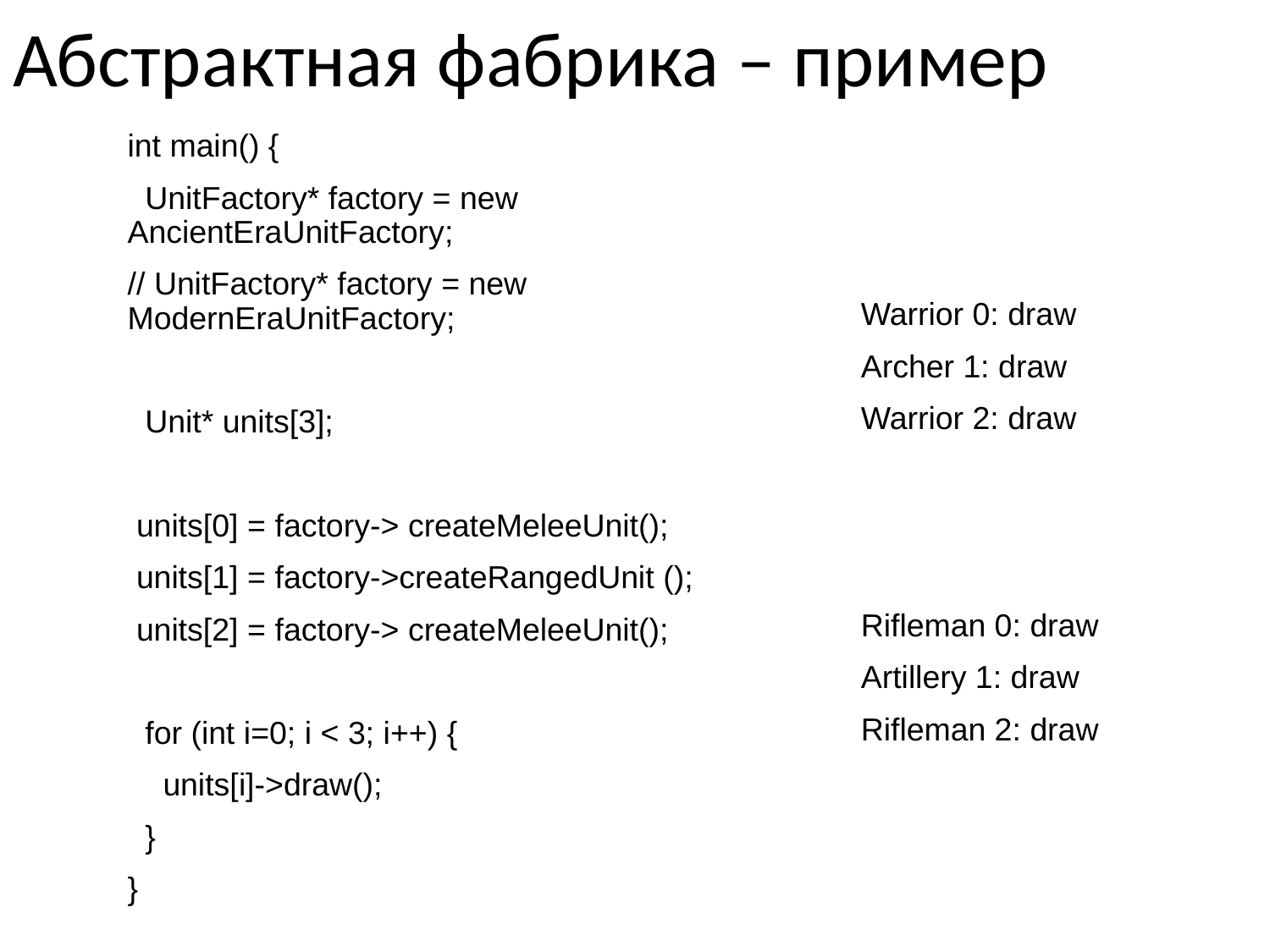

# Абстрактная фабрика – пример
int main() {
  UnitFactory* factory = new AncientEraUnitFactory;
// UnitFactory* factory = new ModernEraUnitFactory;

  Unit* units[3];

 units[0] = factory-> createMeleeUnit();
 units[1] = factory->createRangedUnit ();
 units[2] = factory-> createMeleeUnit();

  for (int i=0; i < 3; i++) {
    units[i]->draw();
  }
}
Warrior 0: draw
Archer 1: draw
Warrior 2: draw

Rifleman 0: draw
Artillery 1: draw
Rifleman 2: draw